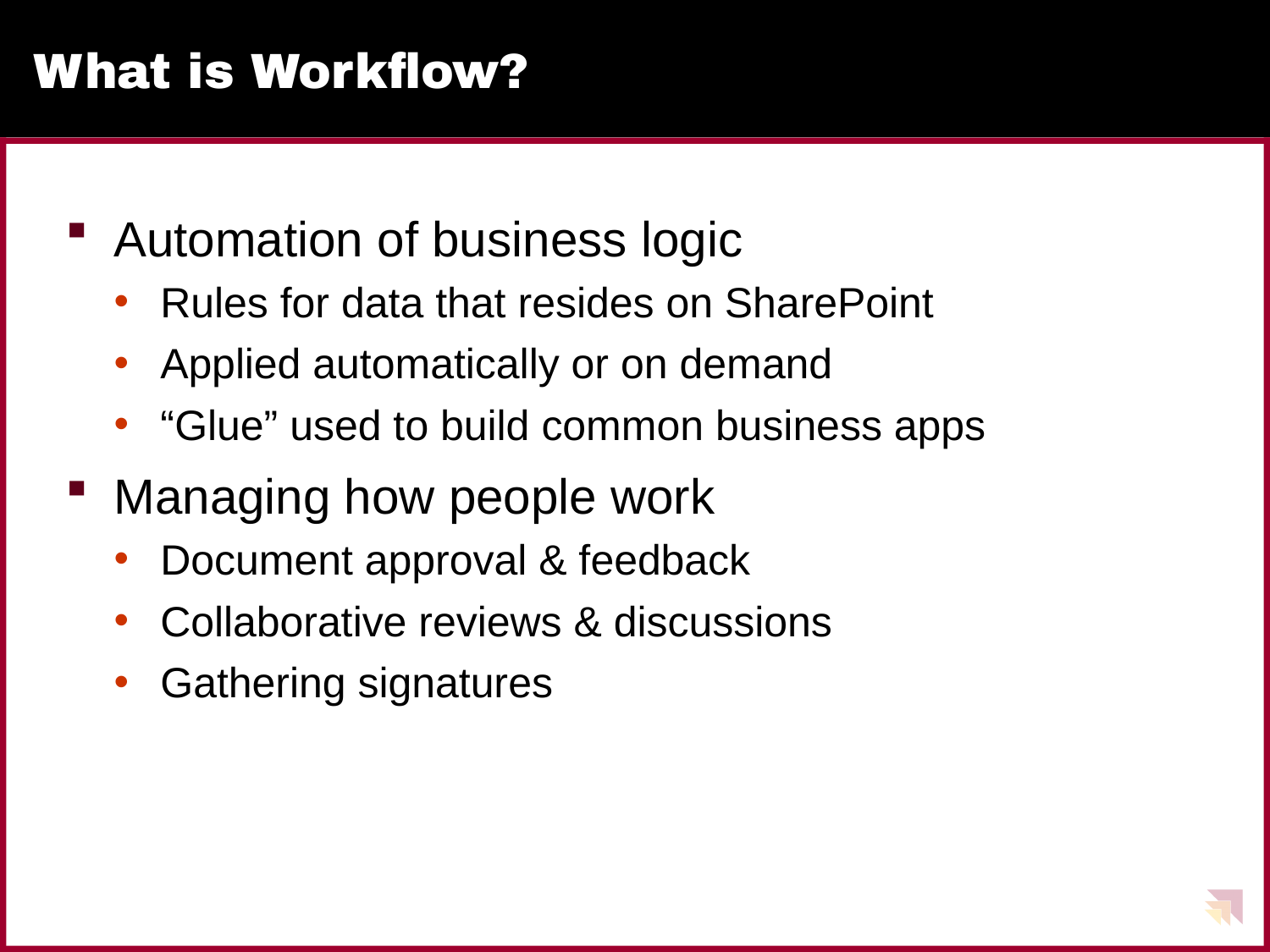

# What is Workflow?
Automation of business logic
Rules for data that resides on SharePoint
Applied automatically or on demand
“Glue” used to build common business apps
Managing how people work
Document approval & feedback
Collaborative reviews & discussions
Gathering signatures